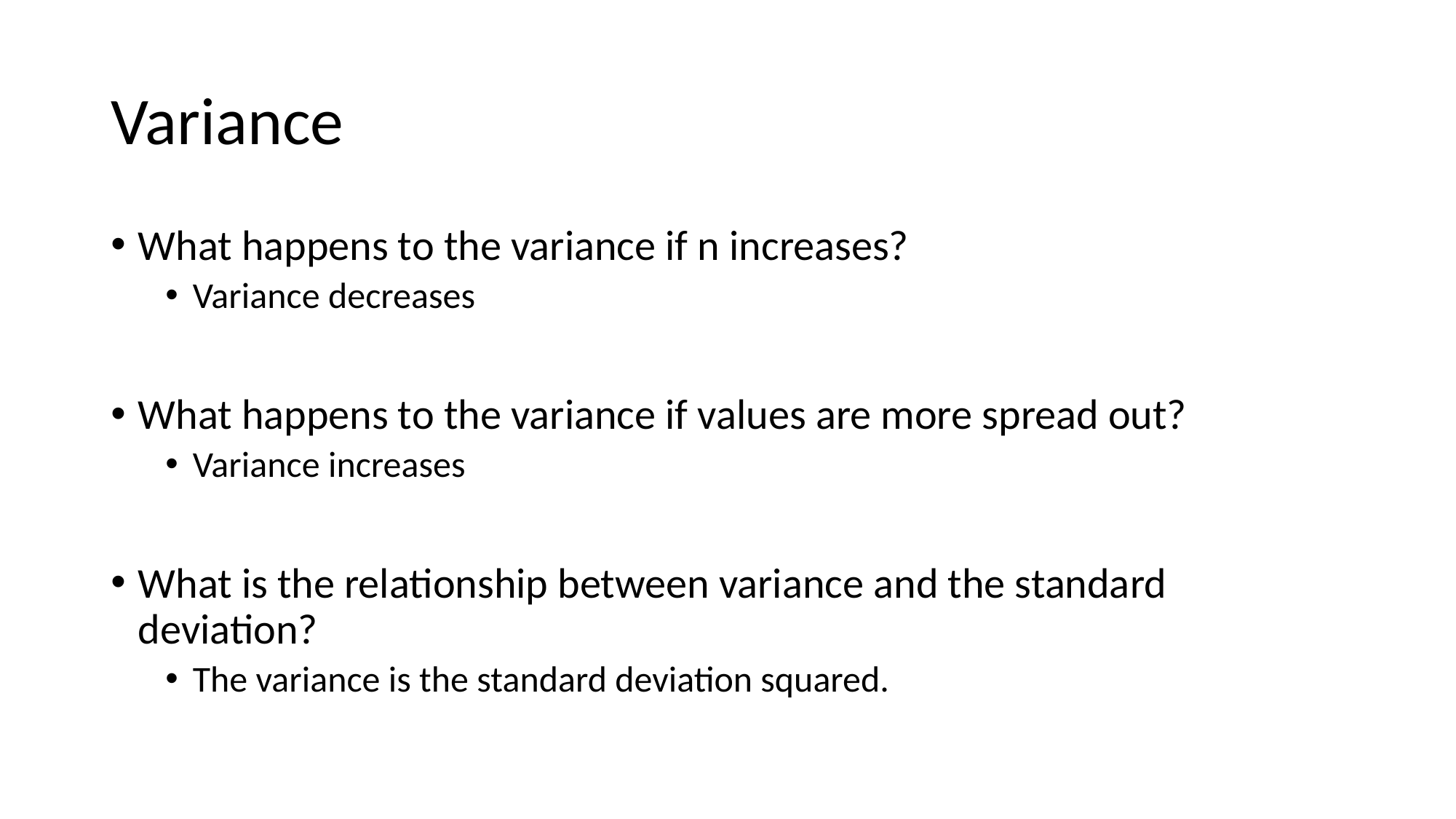

# Variance
What happens to the variance if n increases?
Variance decreases

What happens to the variance if values are more spread out?
Variance increases

What is the relationship between variance and the standard deviation?
The variance is the standard deviation squared.